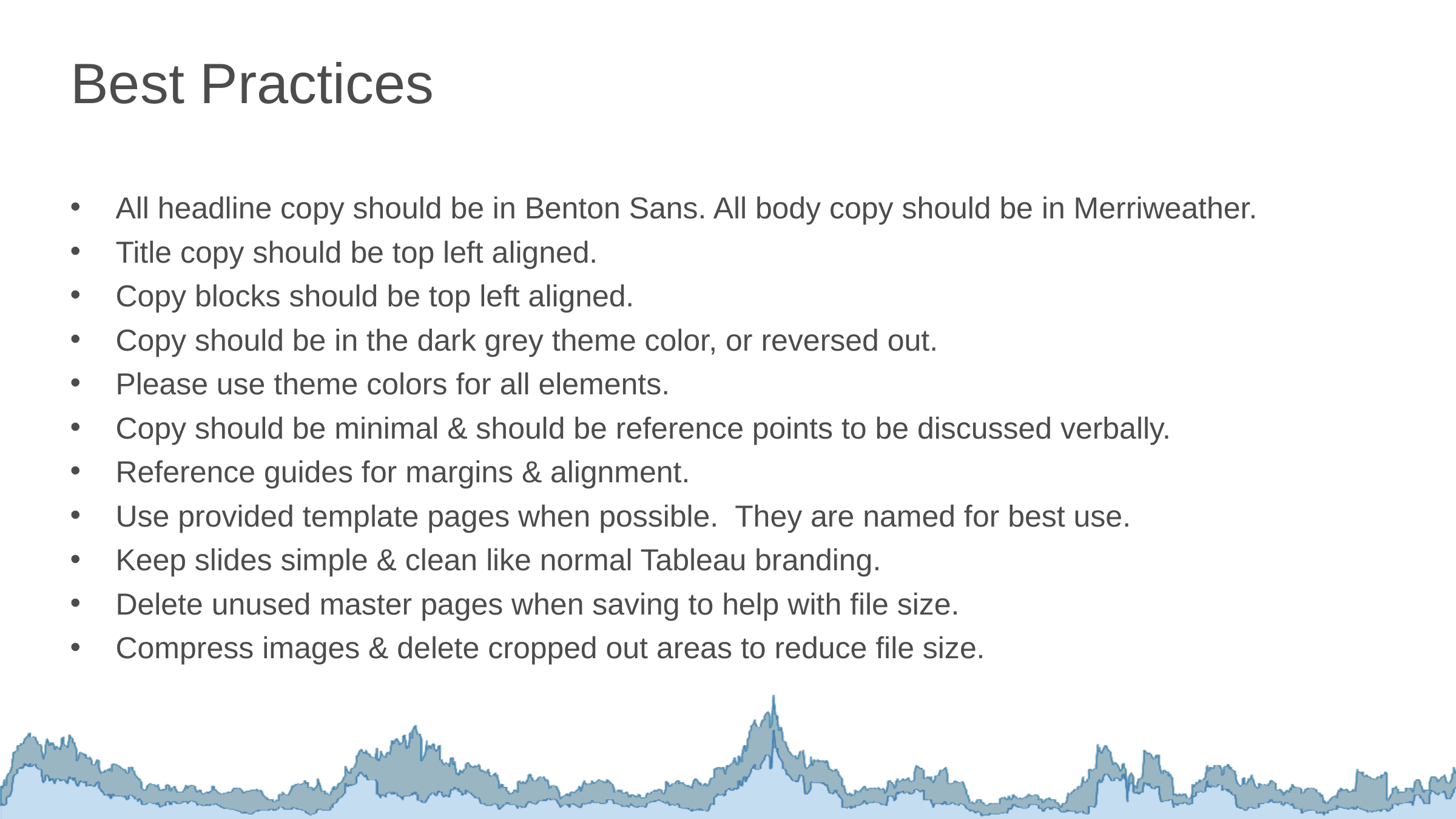

Best Practices
All headline copy should be in Benton Sans. All body copy should be in Merriweather.
Title copy should be top left aligned.
Copy blocks should be top left aligned.
Copy should be in the dark grey theme color, or reversed out.
Please use theme colors for all elements.
Copy should be minimal & should be reference points to be discussed verbally.
Reference guides for margins & alignment.
Use provided template pages when possible.  They are named for best use.
Keep slides simple & clean like normal Tableau branding.
Delete unused master pages when saving to help with file size.
Compress images & delete cropped out areas to reduce file size.